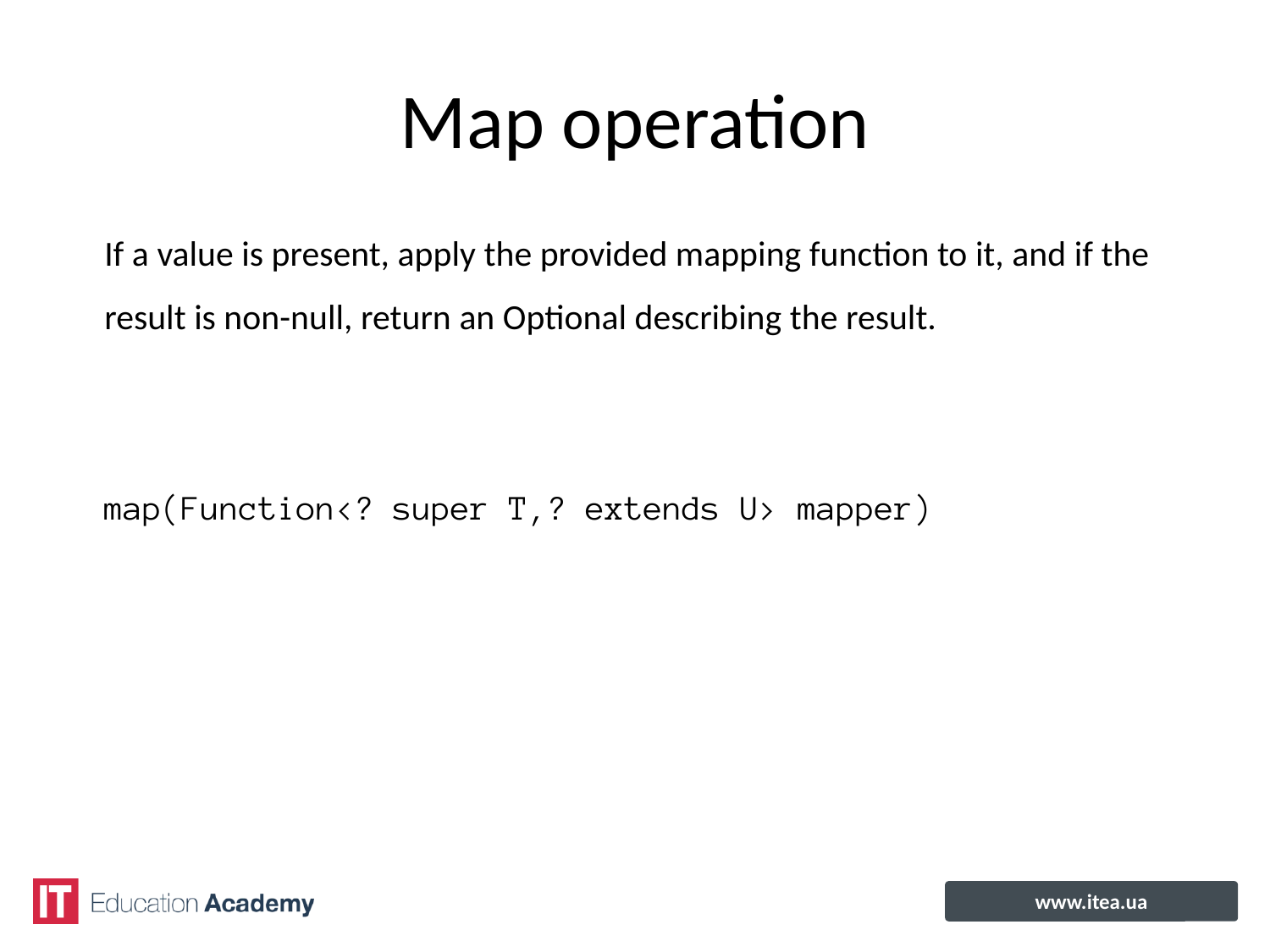

# Map operation
If a value is present, apply the provided mapping function to it, and if the
result is non-null, return an Optional describing the result.

map(Function<? super T,? extends U> mapper)